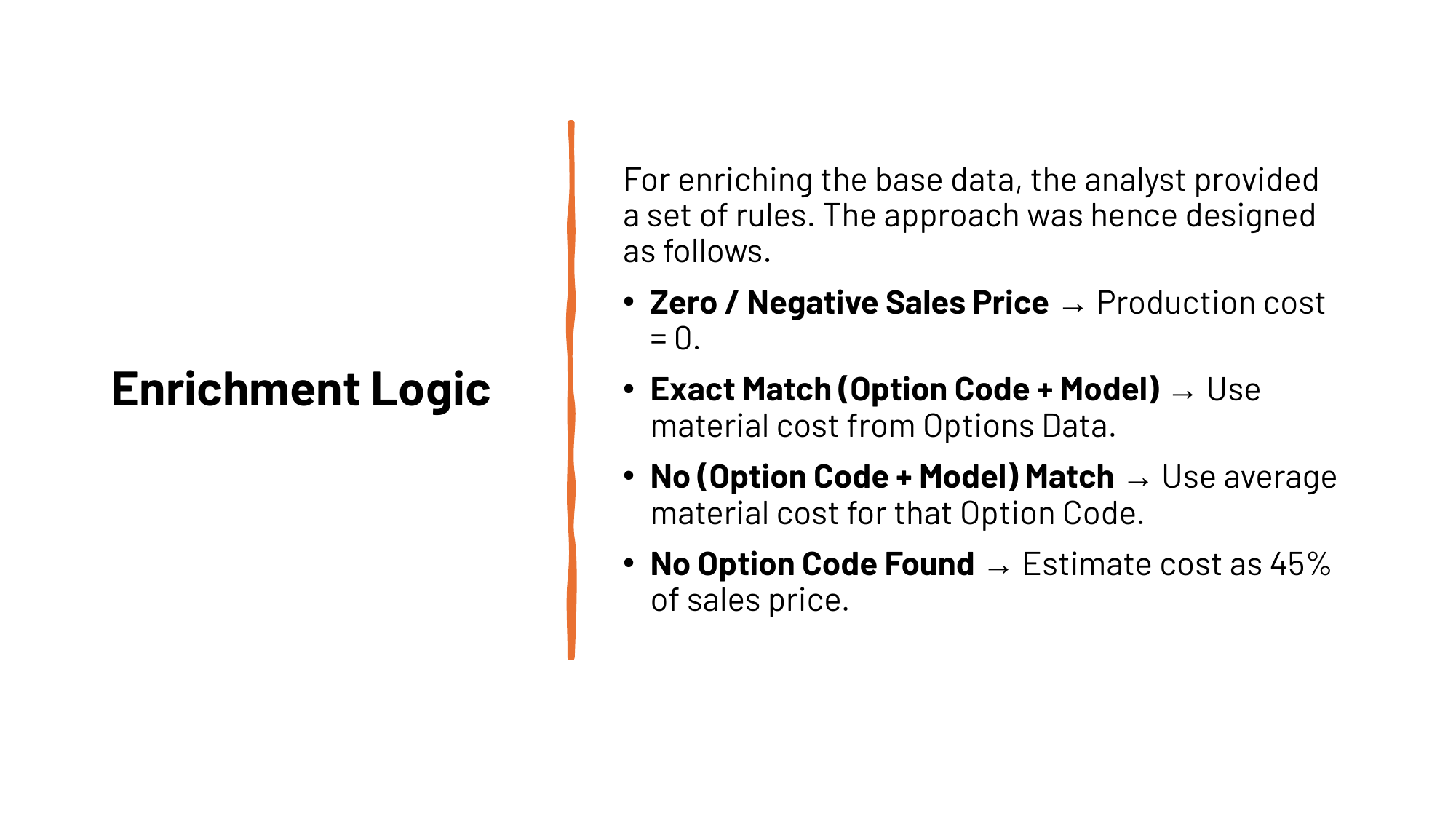

# Enrichment Logic
For enriching the base data, the analyst provided a set of rules. The approach was hence designed as follows.
Zero / Negative Sales Price → Production cost = 0.
Exact Match (Option Code + Model) → Use material cost from Options Data.
No (Option Code + Model) Match → Use average material cost for that Option Code.
No Option Code Found → Estimate cost as 45% of sales price.